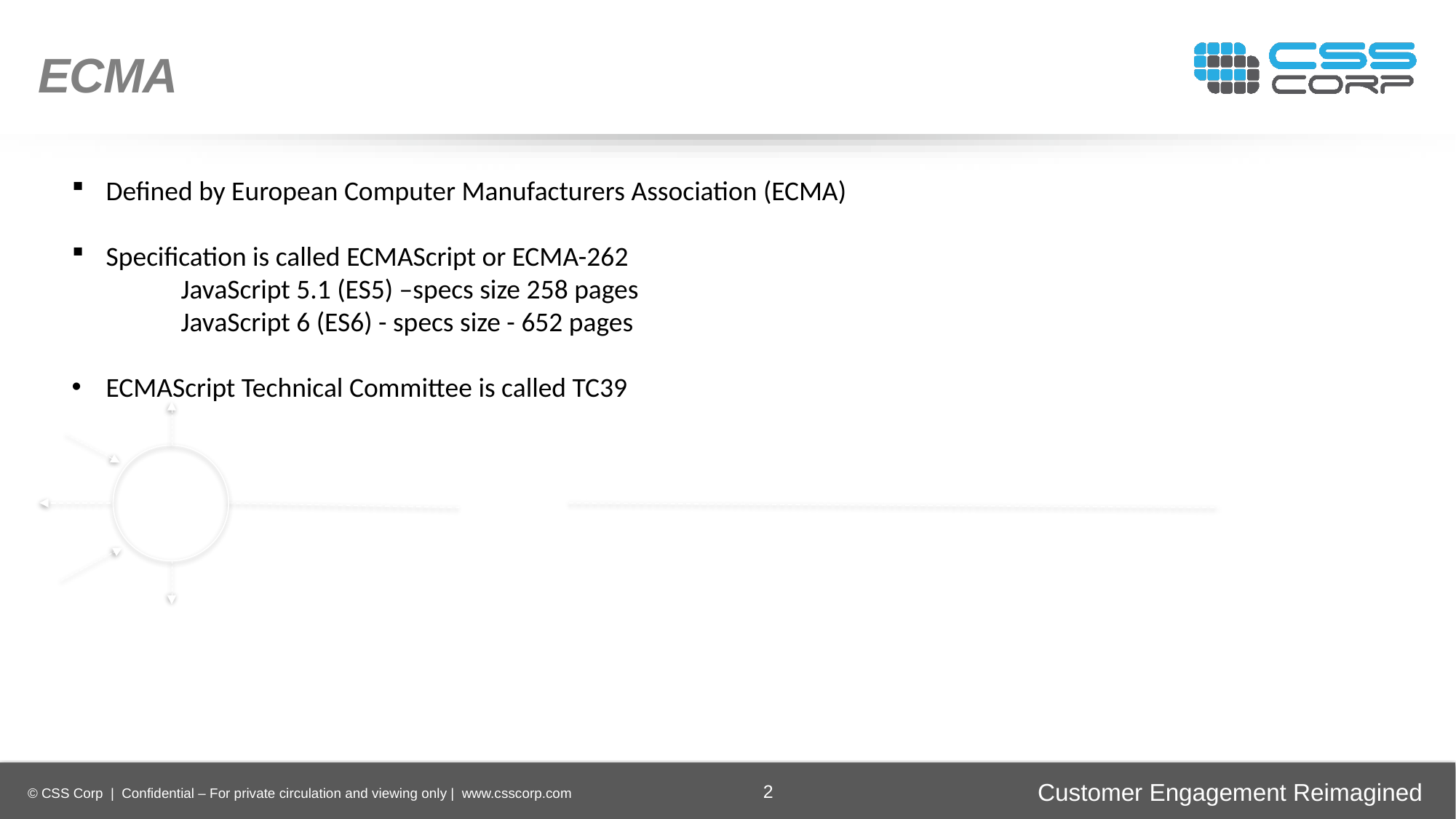

ECMA
Defined by European Computer Manufacturers Association (ECMA)

Specification is called ECMAScript or ECMA-262
	JavaScript 5.1 (ES5) –specs size 258 pages
	JavaScript 6 (ES6) - specs size - 652 pages

ECMAScript Technical Committee is called TC39

Enhancing
Operational Efficiency

Faster Time-to-Market

Digital
Transformation

Securing Brand and Customer Trust

2